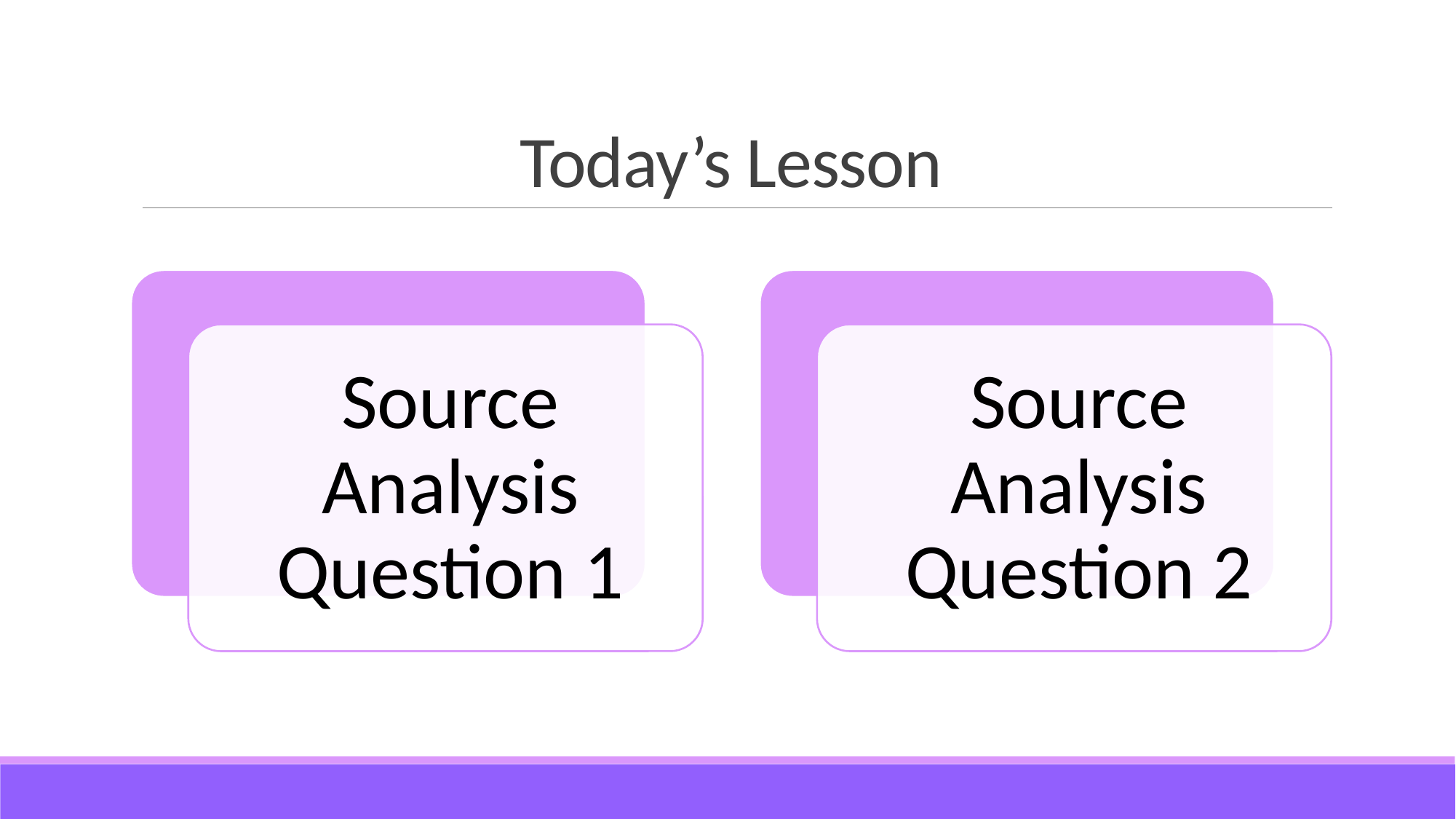

# Today’s Lesson
Source Analysis Question 1
Source Analysis Question 2